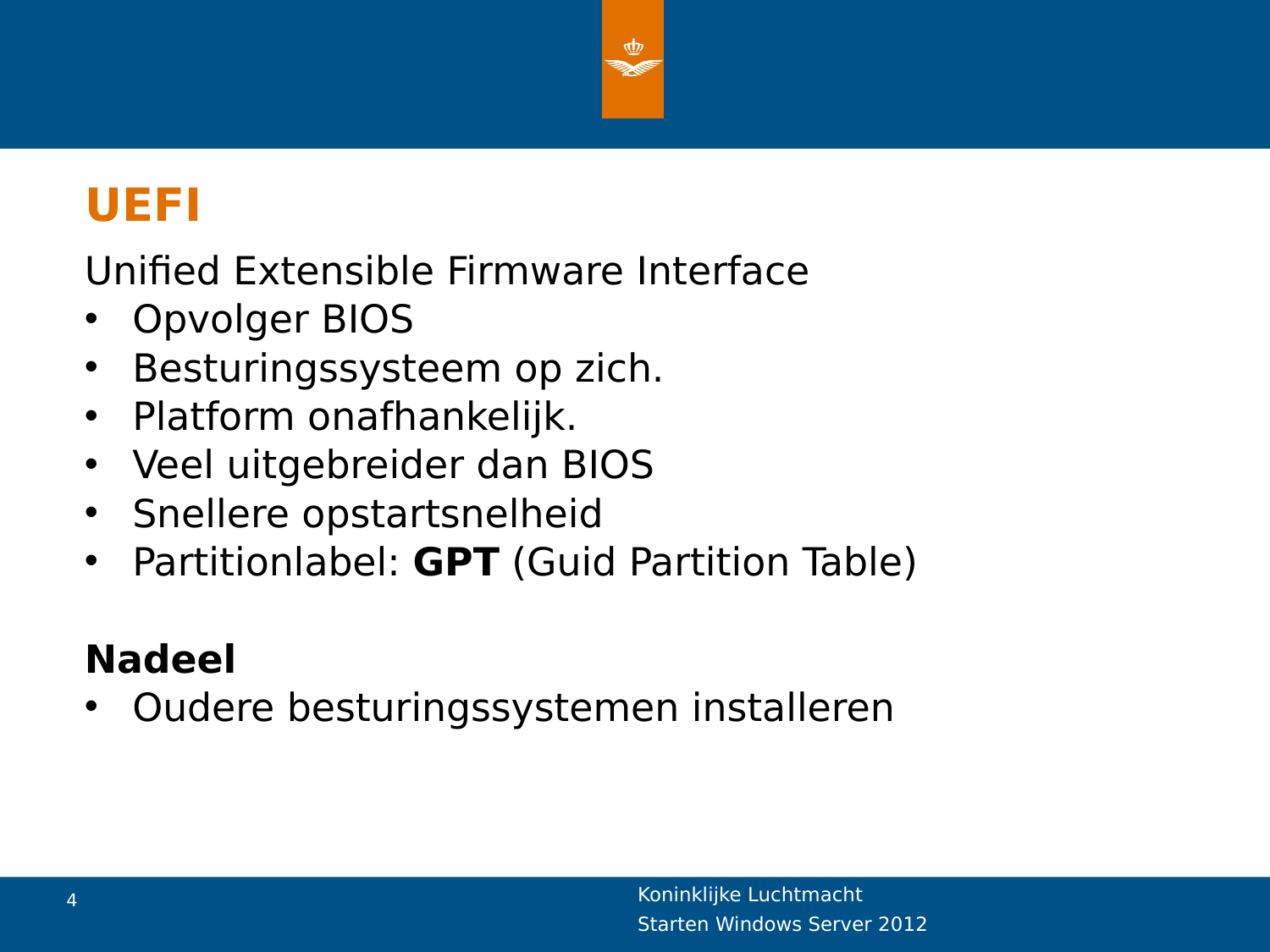

# UEFI
Unified Extensible Firmware Interface
Opvolger BIOS
Besturingssysteem op zich.
Platform onafhankelijk.
Veel uitgebreider dan BIOS
Snellere opstartsnelheid
Partitionlabel: GPT (Guid Partition Table)

Nadeel
Oudere besturingssystemen installeren